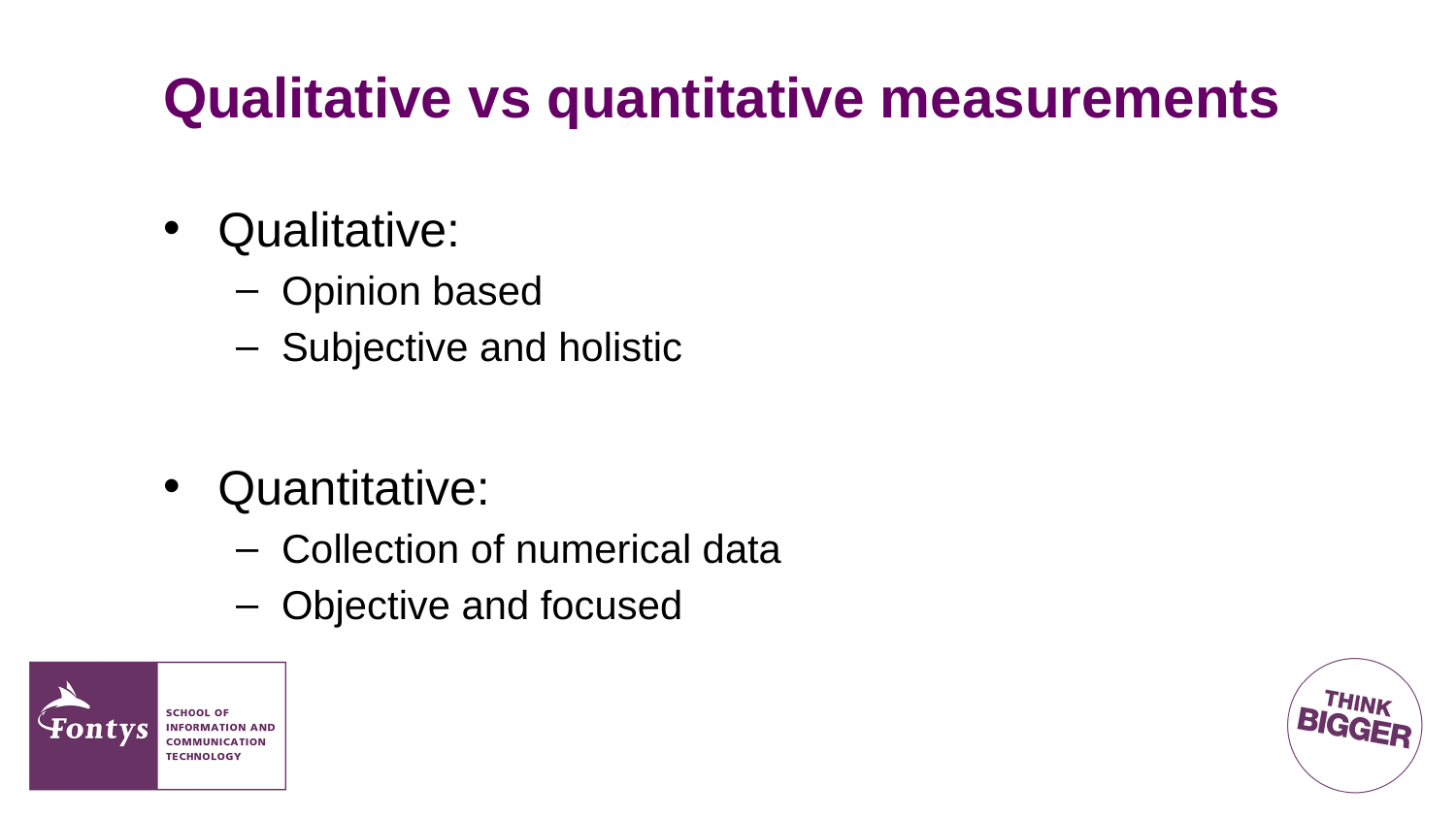

# Qualitative vs quantitative measurements
Qualitative:
Opinion based
Subjective and holistic

Quantitative:
Collection of numerical data
Objective and focused